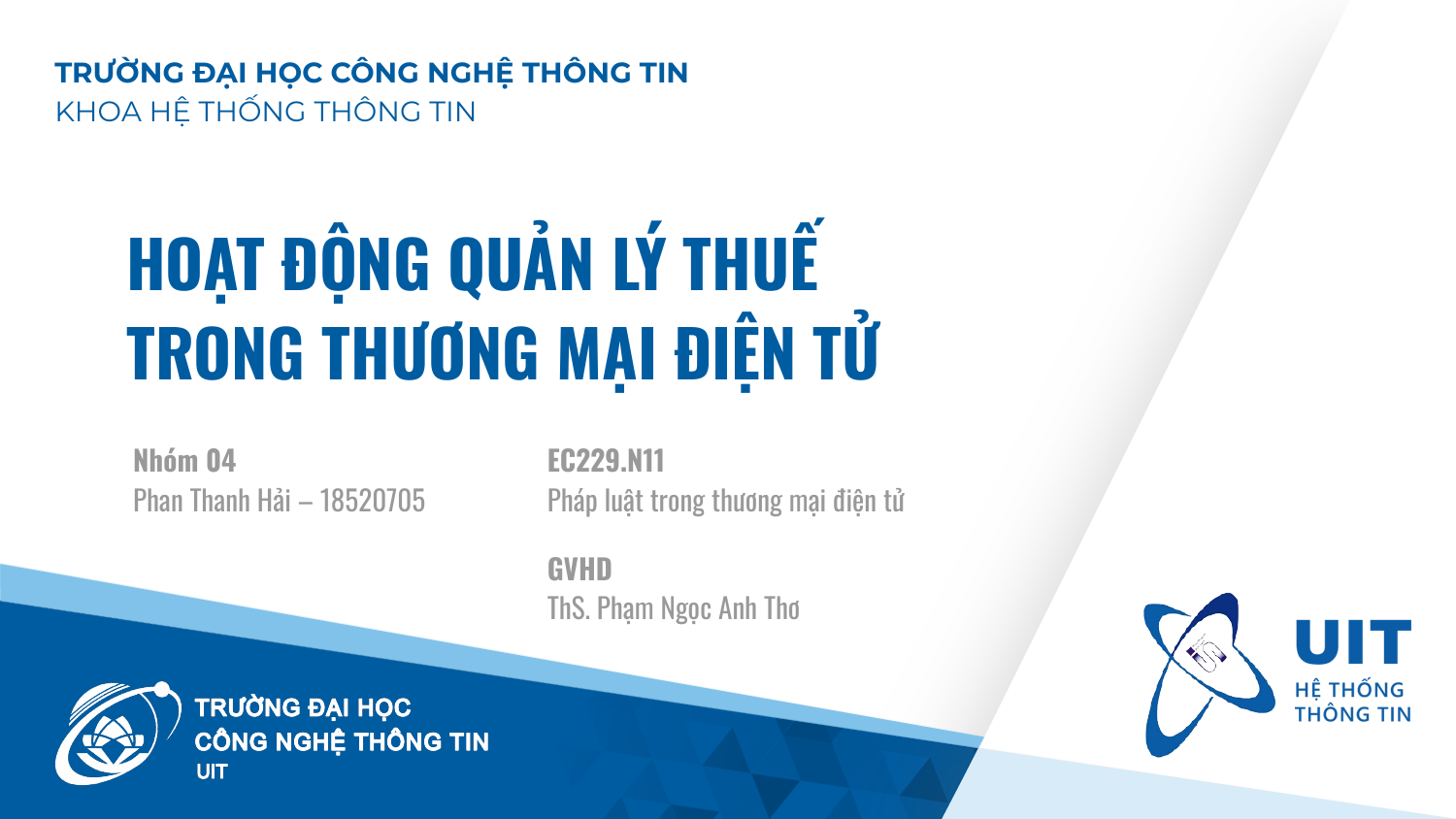

TRƯỜNG ĐẠI HỌC CÔNG NGHỆ THÔNG TIN
KHOA HỆ THỐNG THÔNG TIN
HOẠT ĐỘNG QUẢN LÝ THUẾ TRONG THƯƠNG MẠI ĐIỆN TỬ
Nhóm 04
Phan Thanh Hải – 18520705
EC229.N11
Pháp luật trong thương mại điện tử
GVHD
ThS. Phạm Ngọc Anh Thơ